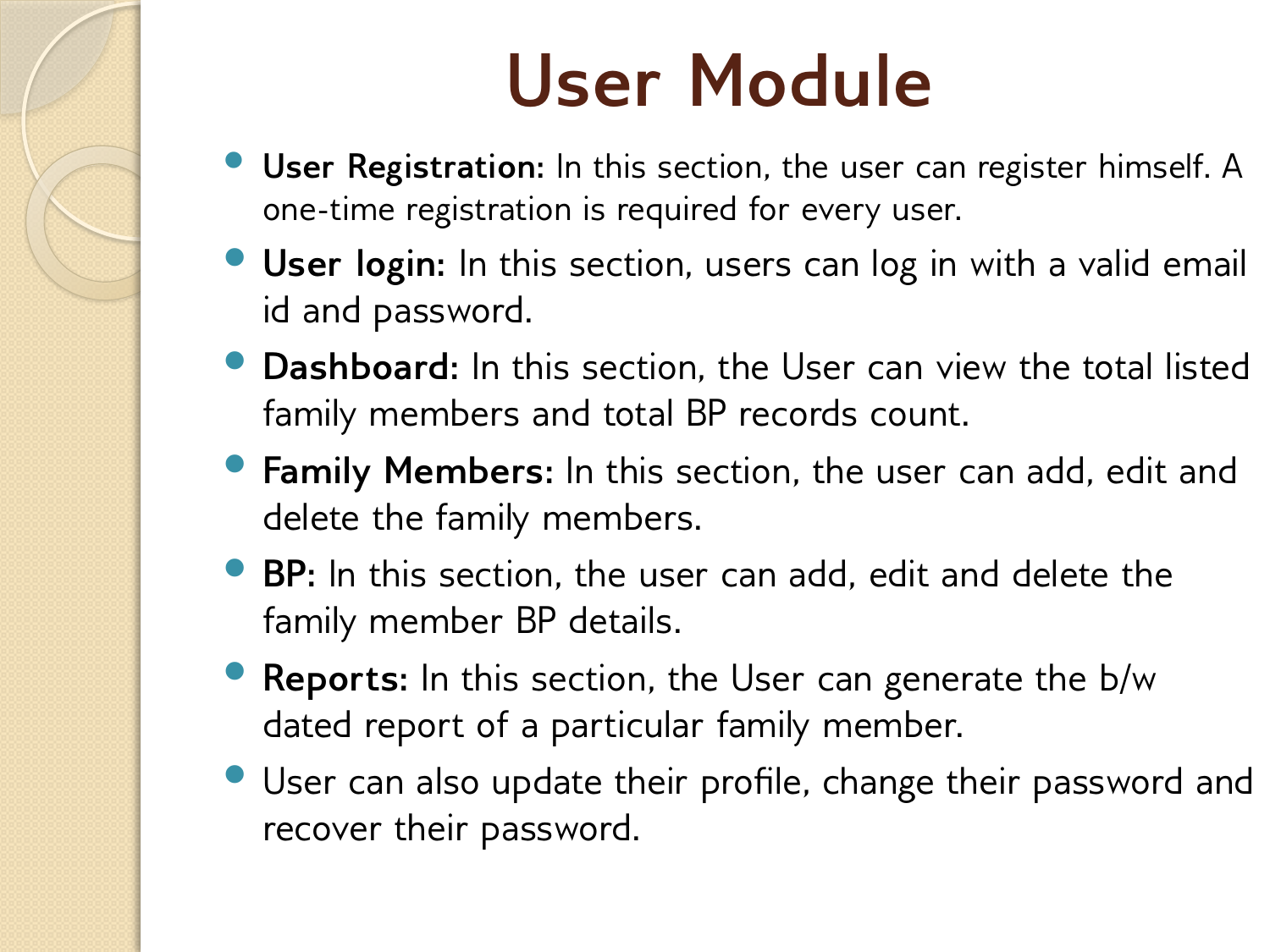

# User Module
User Registration: In this section, the user can register himself. A one-time registration is required for every user.
User login: In this section, users can log in with a valid email id and password.
Dashboard: In this section, the User can view the total listed family members and total BP records count.
Family Members: In this section, the user can add, edit and delete the family members.
BP: In this section, the user can add, edit and delete the family member BP details.
Reports: In this section, the User can generate the b/w dated report of a particular family member.
User can also update their profile, change their password and recover their password.